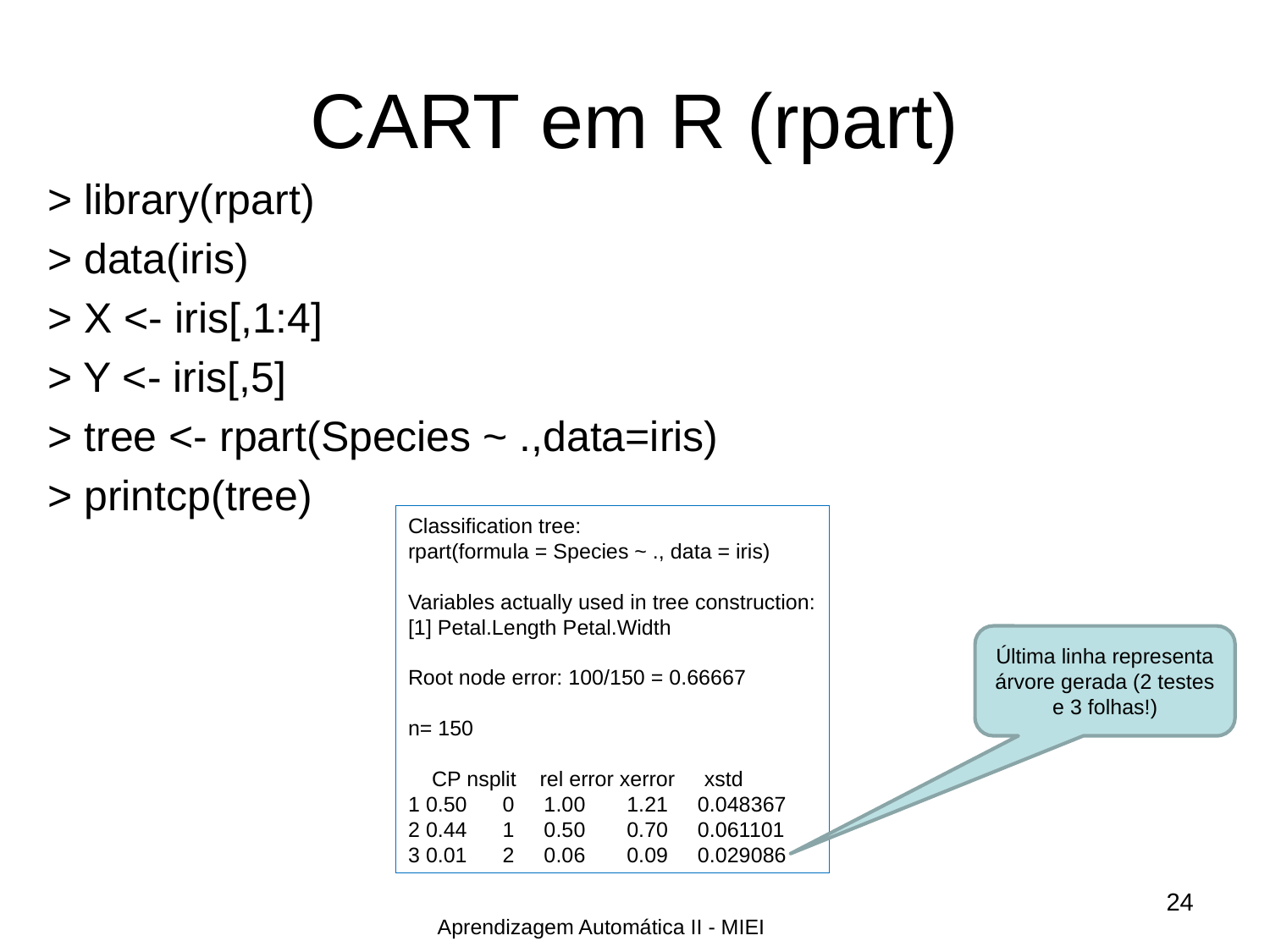

# CART em R (rpart)
> library(rpart)
> data(iris)
> X <- iris[,1:4]
> Y <- iris[,5]
> tree <- rpart(Species ~ .,data=iris)
> printcp(tree)

Classification tree:
rpart(formula = Species ~ ., data = iris)

Variables actually used in tree construction:
[1] Petal.Length Petal.Width

Root node error: 100/150 = 0.66667

n= 150

    CP nsplit    rel error xerror     xstd
1 0.50      0     1.00       1.21     0.048367
2 0.44      1     0.50       0.70     0.061101
3 0.01      2     0.06       0.09     0.029086
Última linha representa árvore gerada (2 testes e 3 folhas!)
24